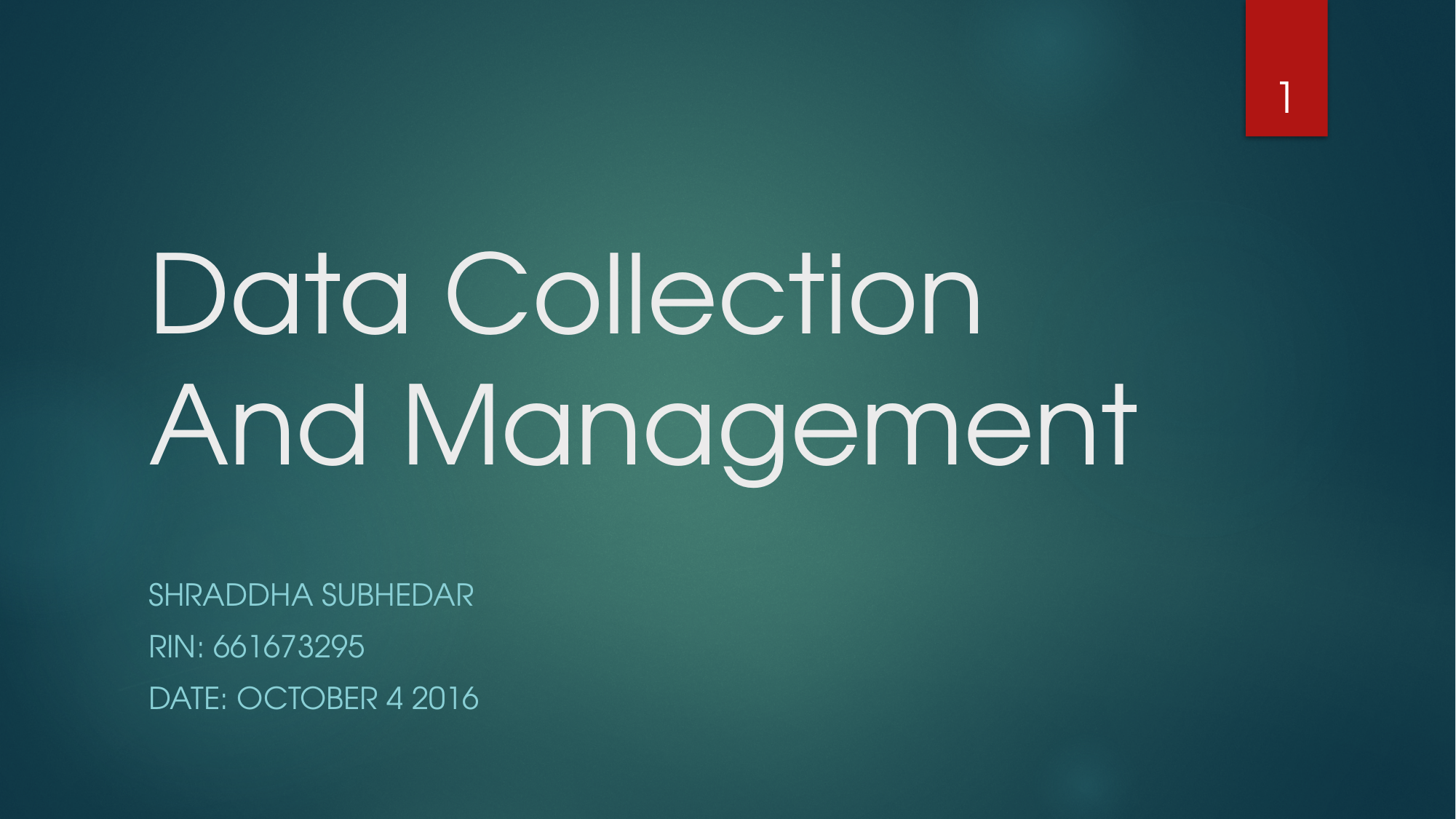

1
# Data Collection And Management
Shraddha Subhedar
RIN: 661673295
Date: OCTOBER 4 2016